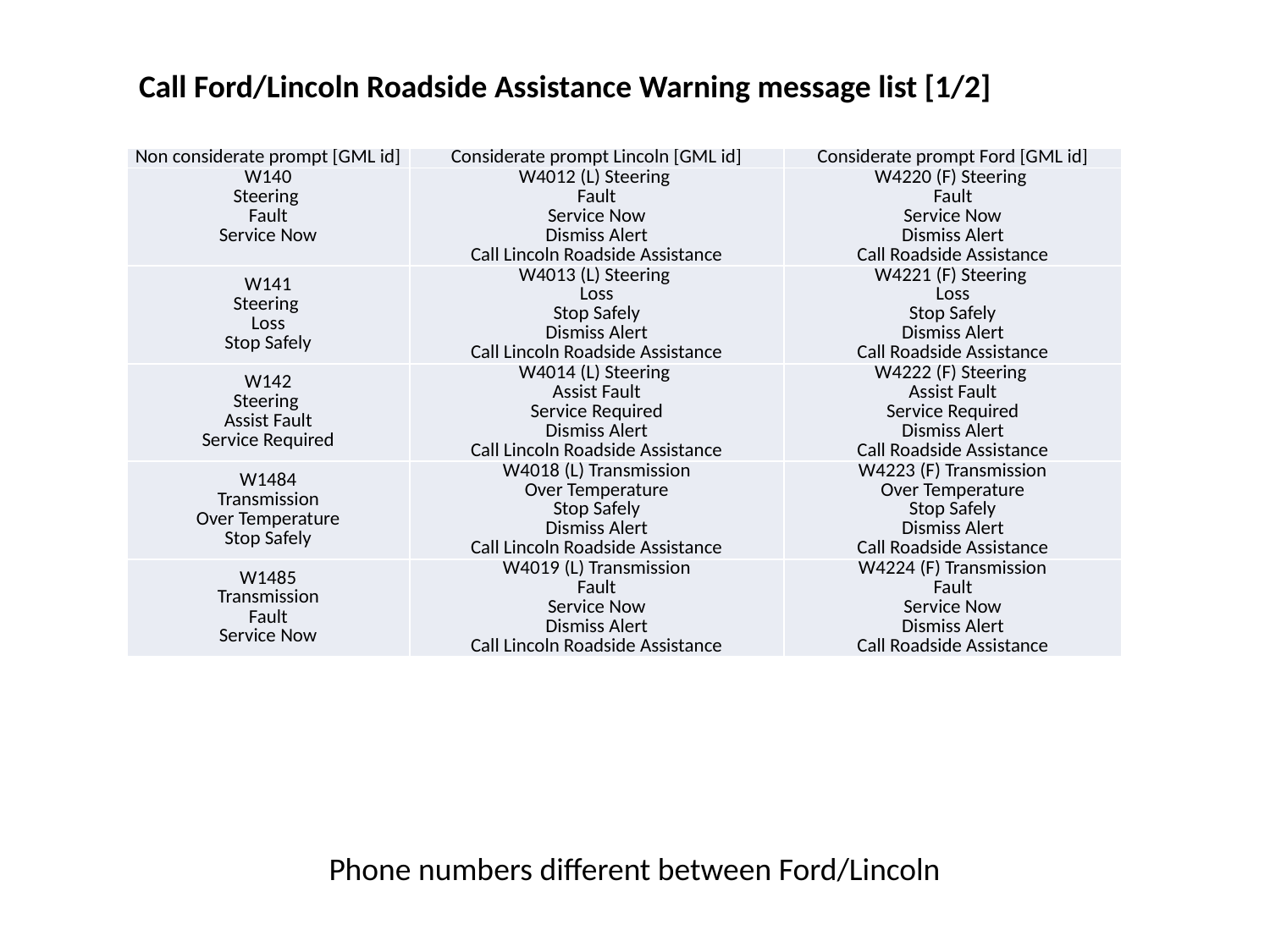

Call Ford/Lincoln Roadside Assistance Warning message list [1/2]
| Non considerate prompt [GML id] | Considerate prompt Lincoln [GML id] | Considerate prompt Ford [GML id] |
| --- | --- | --- |
| W140 Steering Fault Service Now | W4012 (L) Steering Fault Service Now Dismiss Alert Call Lincoln Roadside Assistance | W4220 (F) Steering Fault Service Now Dismiss Alert Call Roadside Assistance |
| W141 Steering Loss Stop Safely | W4013 (L) Steering Loss Stop Safely Dismiss Alert Call Lincoln Roadside Assistance | W4221 (F) Steering Loss Stop Safely Dismiss Alert Call Roadside Assistance |
| W142 Steering Assist Fault Service Required | W4014 (L) Steering Assist Fault Service Required Dismiss Alert Call Lincoln Roadside Assistance | W4222 (F) Steering Assist Fault Service Required Dismiss Alert Call Roadside Assistance |
| W1484 Transmission Over Temperature Stop Safely | W4018 (L) Transmission Over Temperature Stop Safely Dismiss Alert Call Lincoln Roadside Assistance | W4223 (F) Transmission Over Temperature Stop Safely Dismiss Alert Call Roadside Assistance |
| W1485 Transmission Fault Service Now | W4019 (L) Transmission Fault Service Now Dismiss Alert Call Lincoln Roadside Assistance | W4224 (F) Transmission Fault Service Now Dismiss Alert Call Roadside Assistance |
Phone numbers different between Ford/Lincoln